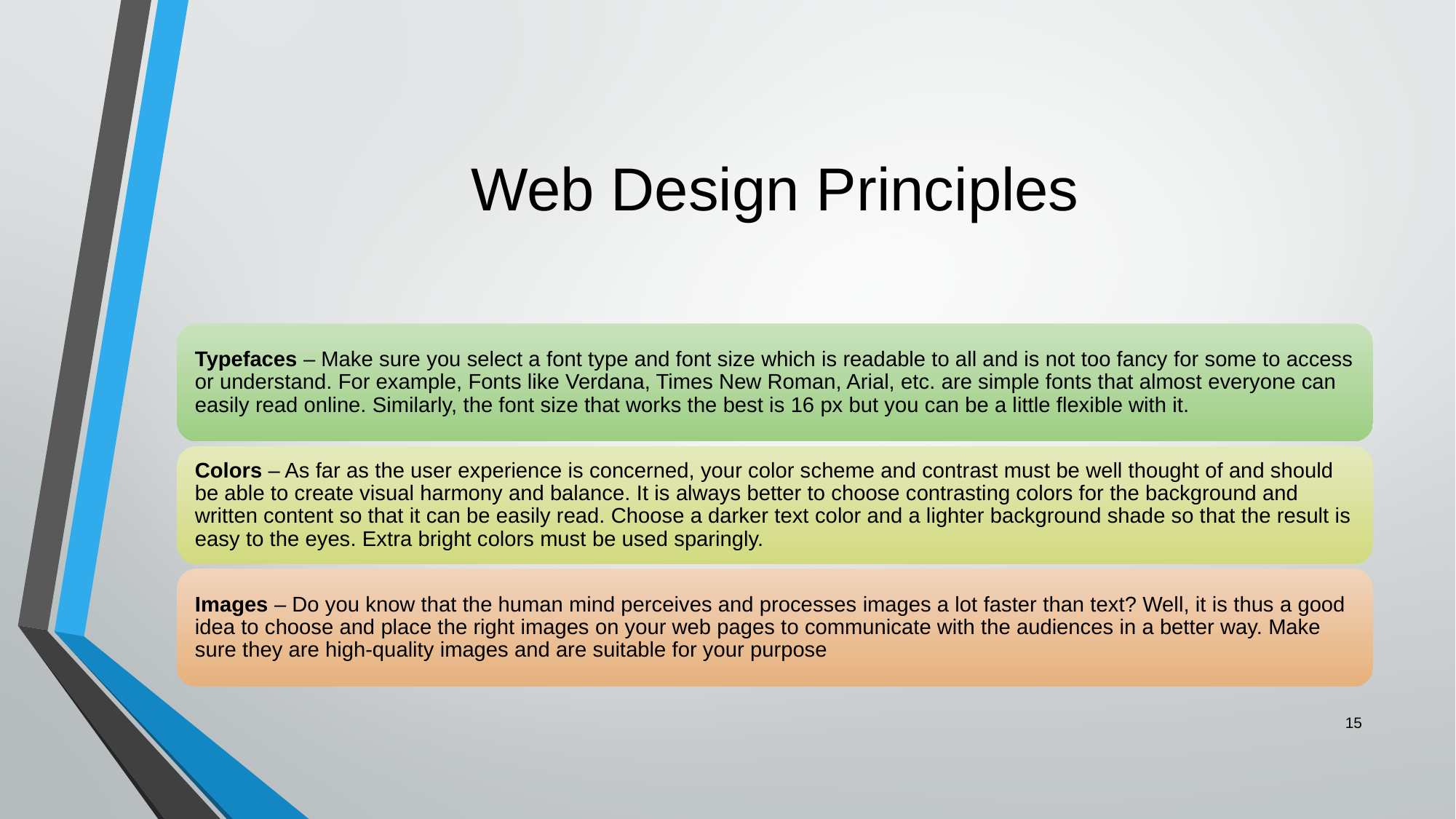

# Web Design Principles
Typefaces – Make sure you select a font type and font size which is readable to all and is not too fancy for some to access or understand. For example, Fonts like Verdana, Times New Roman, Arial, etc. are simple fonts that almost everyone can easily read online. Similarly, the font size that works the best is 16 px but you can be a little flexible with it.
Colors – As far as the user experience is concerned, your color scheme and contrast must be well thought of and should be able to create visual harmony and balance. It is always better to choose contrasting colors for the background and written content so that it can be easily read. Choose a darker text color and a lighter background shade so that the result is easy to the eyes. Extra bright colors must be used sparingly.
Images – Do you know that the human mind perceives and processes images a lot faster than text? Well, it is thus a good idea to choose and place the right images on your web pages to communicate with the audiences in a better way. Make sure they are high-quality images and are suitable for your purpose
15